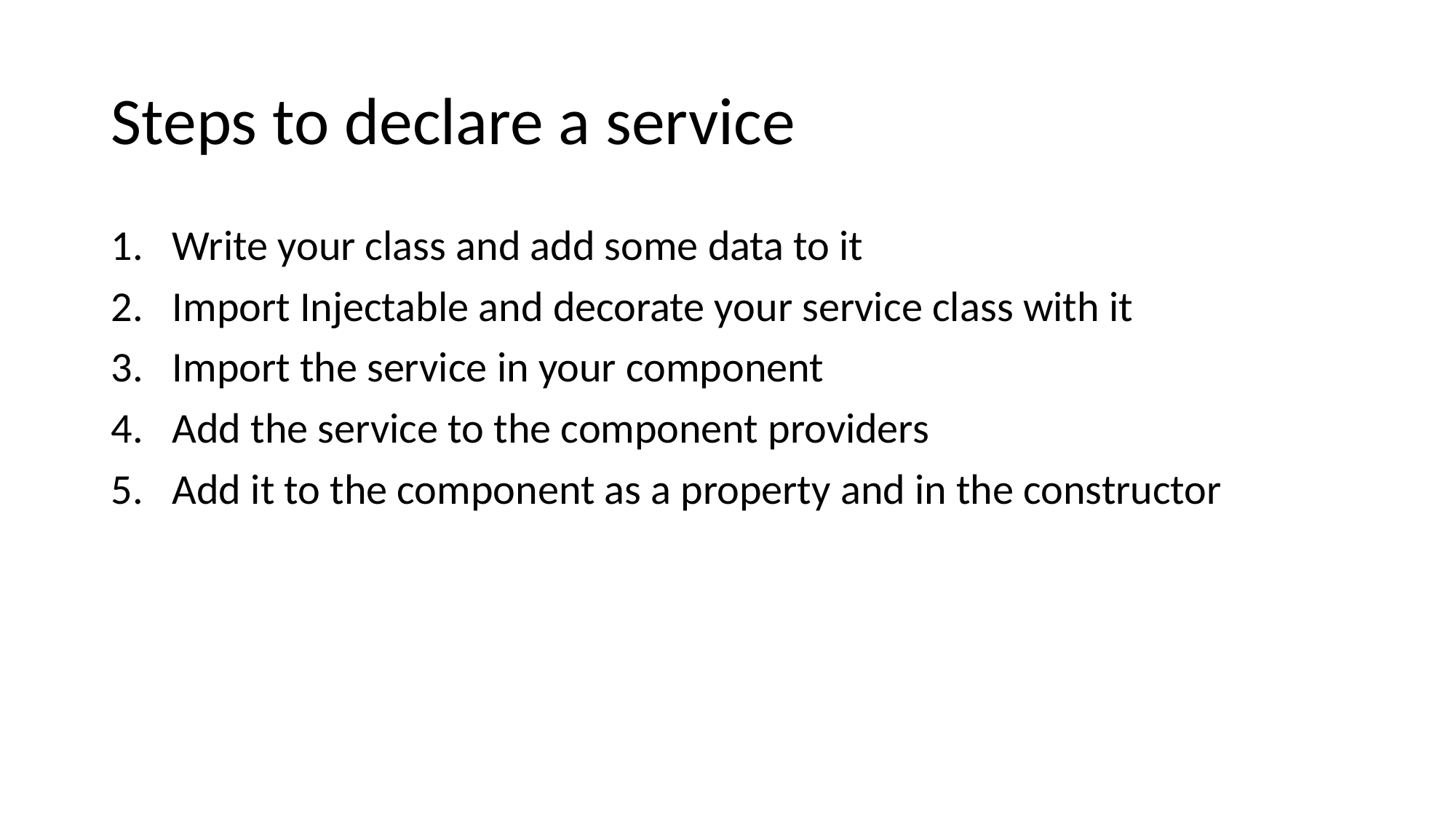

# Steps to declare a service
Write your class and add some data to it
Import Injectable and decorate your service class with it
Import the service in your component
Add the service to the component providers
Add it to the component as a property and in the constructor